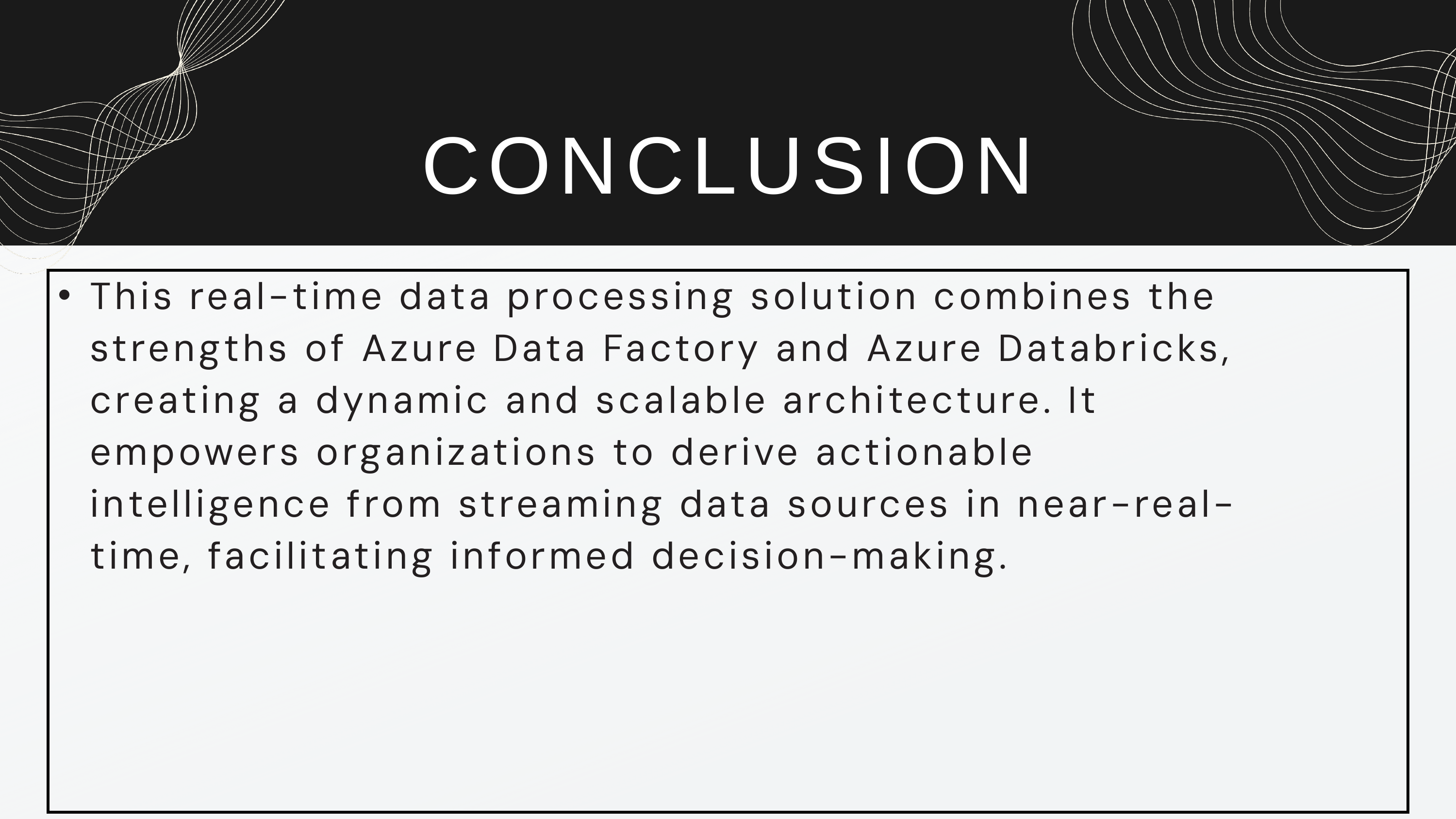

CONCLUSION
This real-time data processing solution combines the strengths of Azure Data Factory and Azure Databricks, creating a dynamic and scalable architecture. It empowers organizations to derive actionable intelligence from streaming data sources in near-real-time, facilitating informed decision-making.